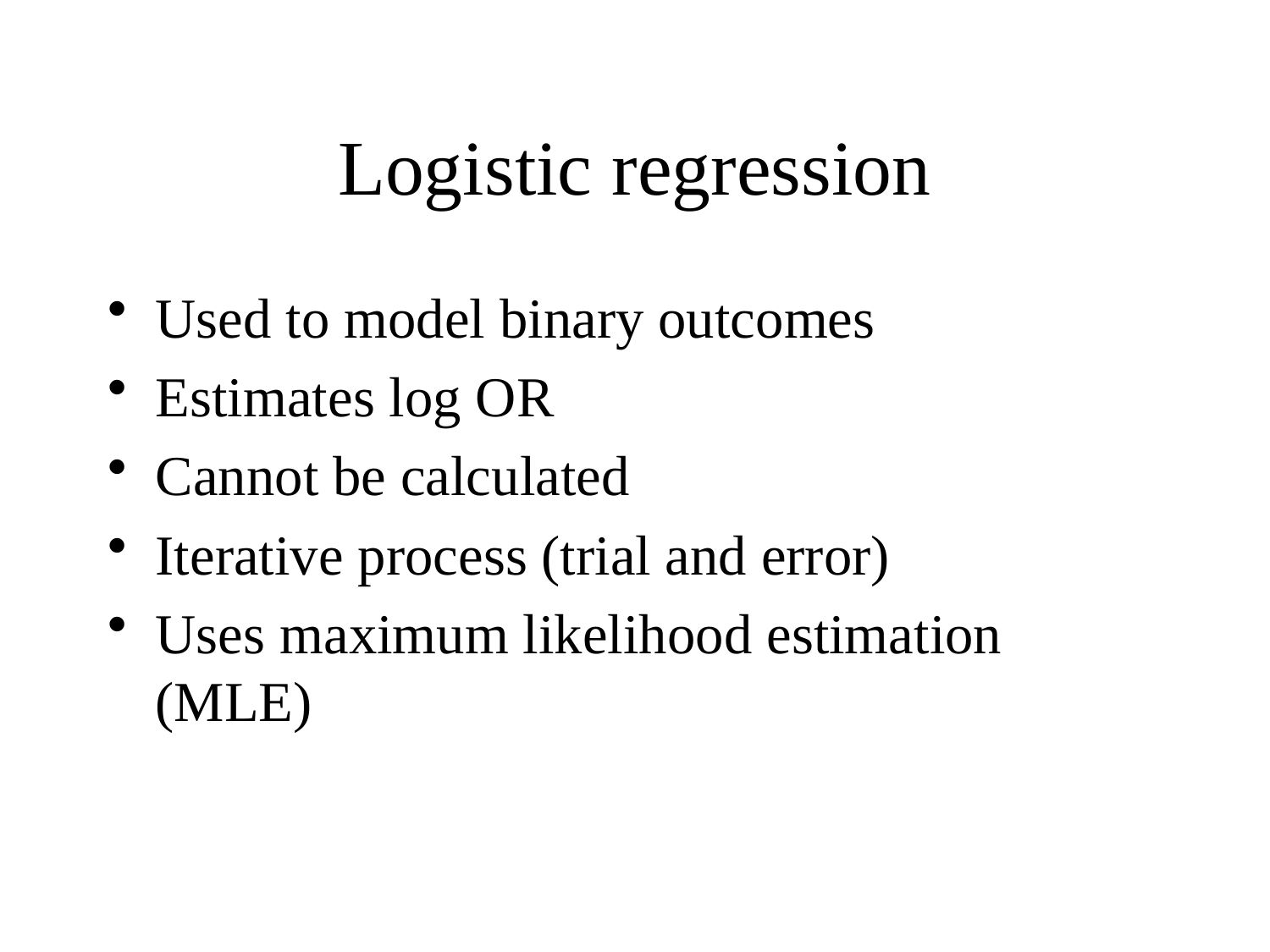

# Logistic regression
Used to model binary outcomes
Estimates log OR
Cannot be calculated
Iterative process (trial and error)
Uses maximum likelihood estimation (MLE)